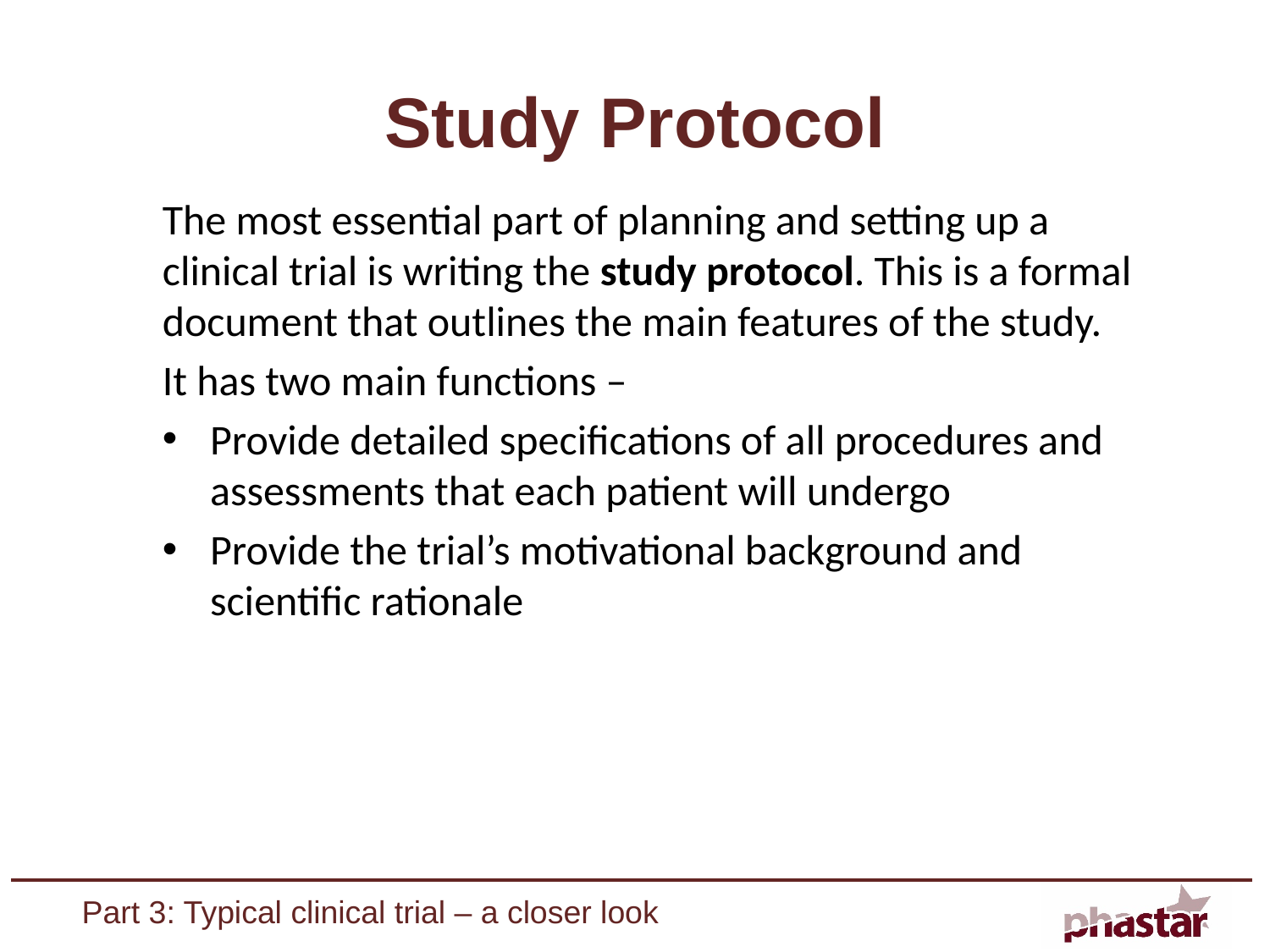

# Study Protocol
The most essential part of planning and setting up a clinical trial is writing the study protocol. This is a formal document that outlines the main features of the study.
It has two main functions –
Provide detailed specifications of all procedures and assessments that each patient will undergo
Provide the trial’s motivational background and scientific rationale
Part 3: Typical clinical trial – a closer look